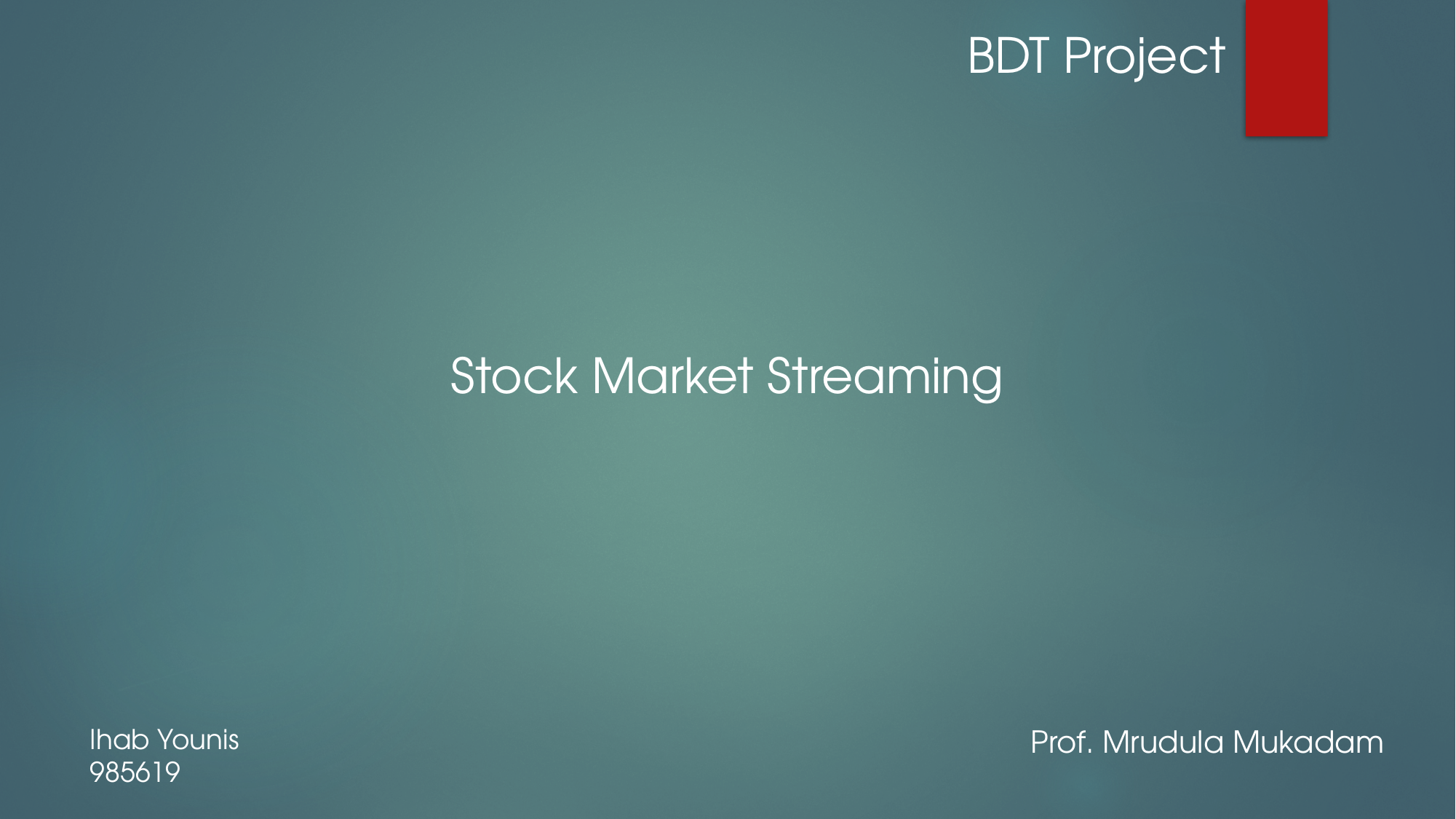

BDT Project
Stock Market Streaming
Prof. Mrudula Mukadam
Ihab Younis
985619